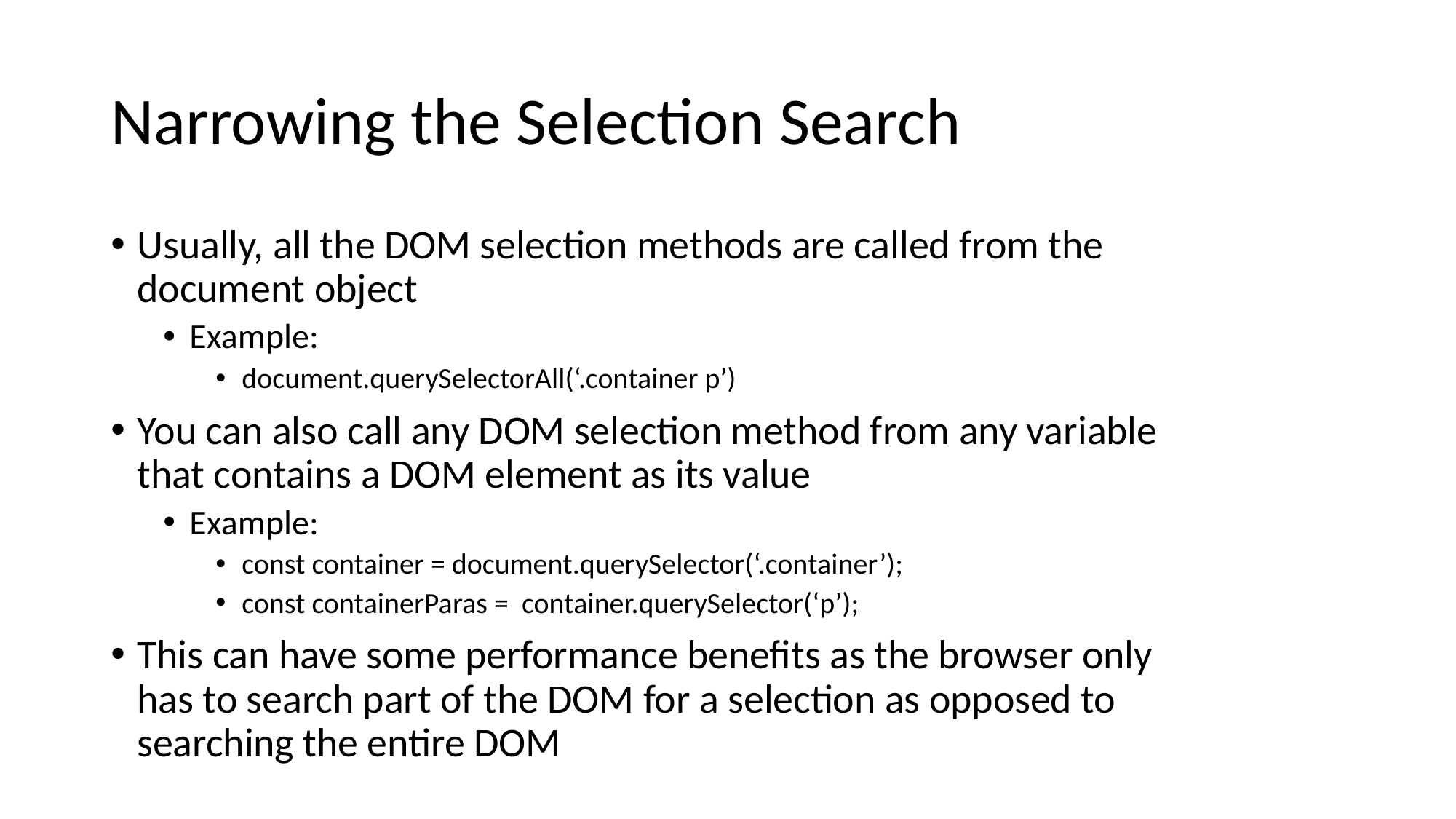

# Narrowing the Selection Search
Usually, all the DOM selection methods are called from the document object
Example:
document.querySelectorAll(‘.container p’)
You can also call any DOM selection method from any variable that contains a DOM element as its value
Example:
const container = document.querySelector(‘.container’);
const containerParas =  container.querySelector(‘p’);
This can have some performance benefits as the browser only has to search part of the DOM for a selection as opposed to searching the entire DOM